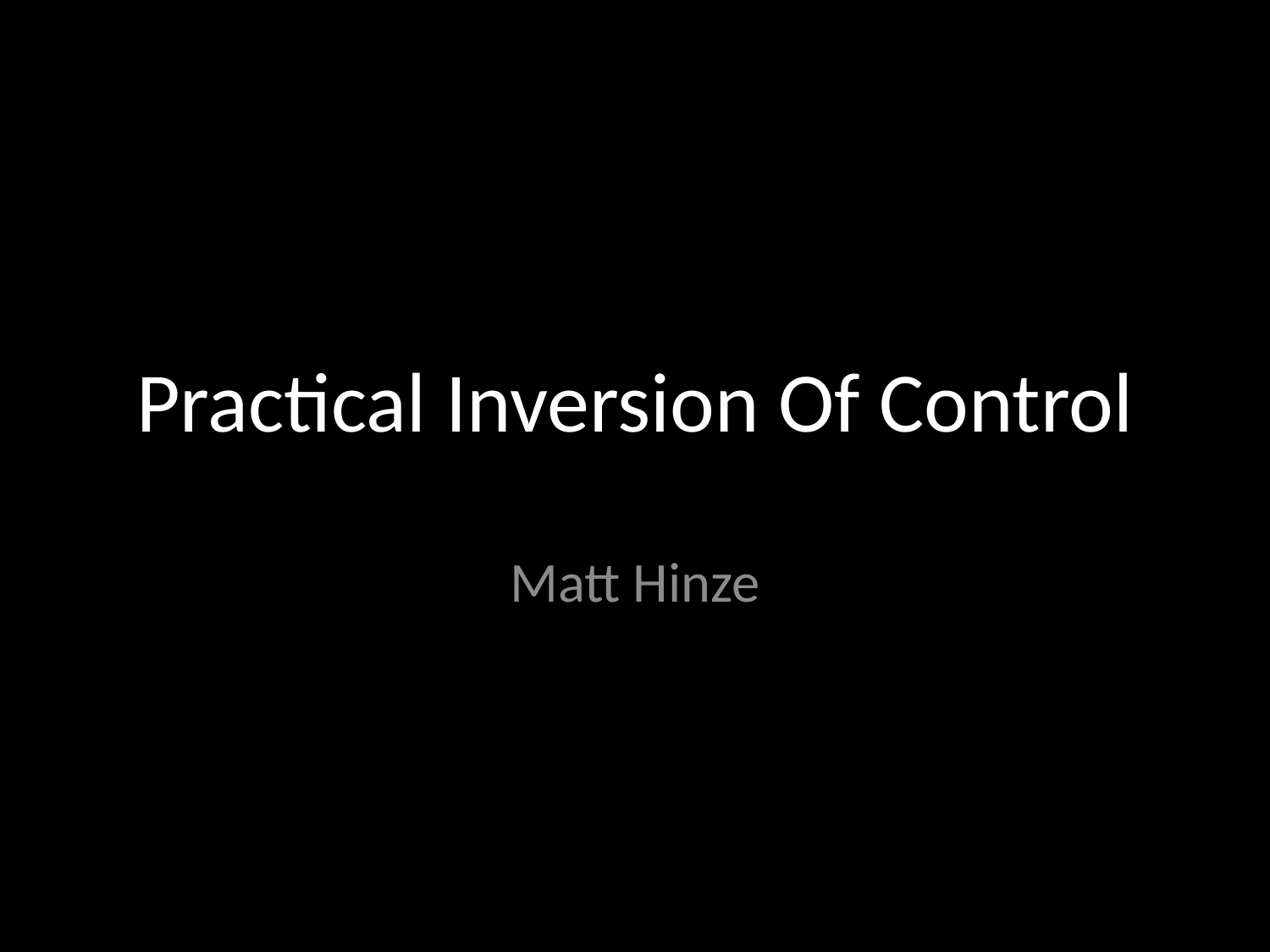

# Practical Inversion Of Control
Matt Hinze